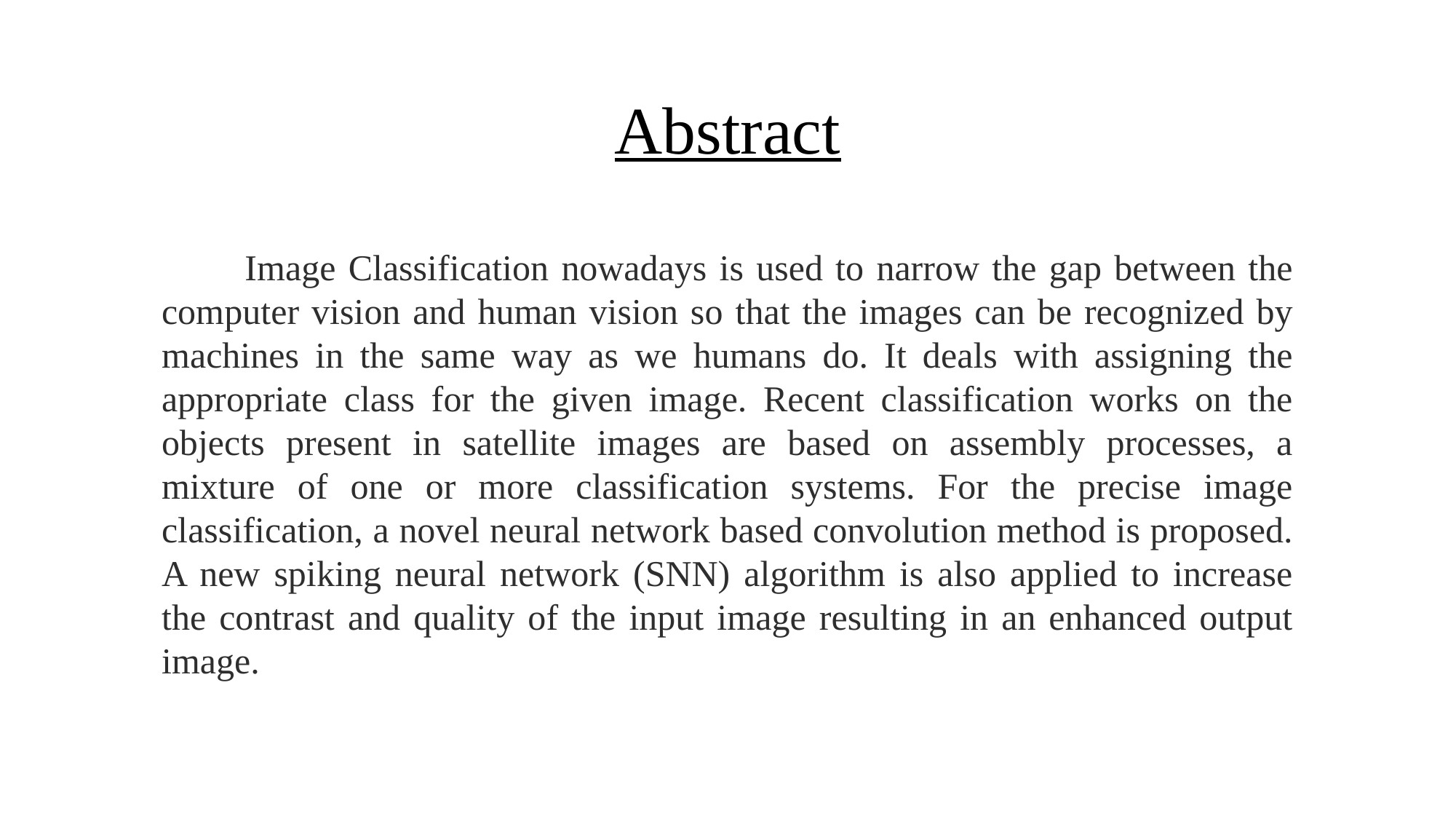

# Abstract
        Image Classification nowadays is used to narrow the gap between the computer vision and human vision so that the images can be recognized by machines in the same way as we humans do. It deals with assigning the appropriate class for the given image. Recent classification works on the objects present in satellite images are based on assembly processes, a mixture of one or more classification systems. For the precise image classification, a novel neural network based convolution method is proposed. A new spiking neural network (SNN) algorithm is also applied to increase the contrast and quality of the input image resulting in an enhanced output image.